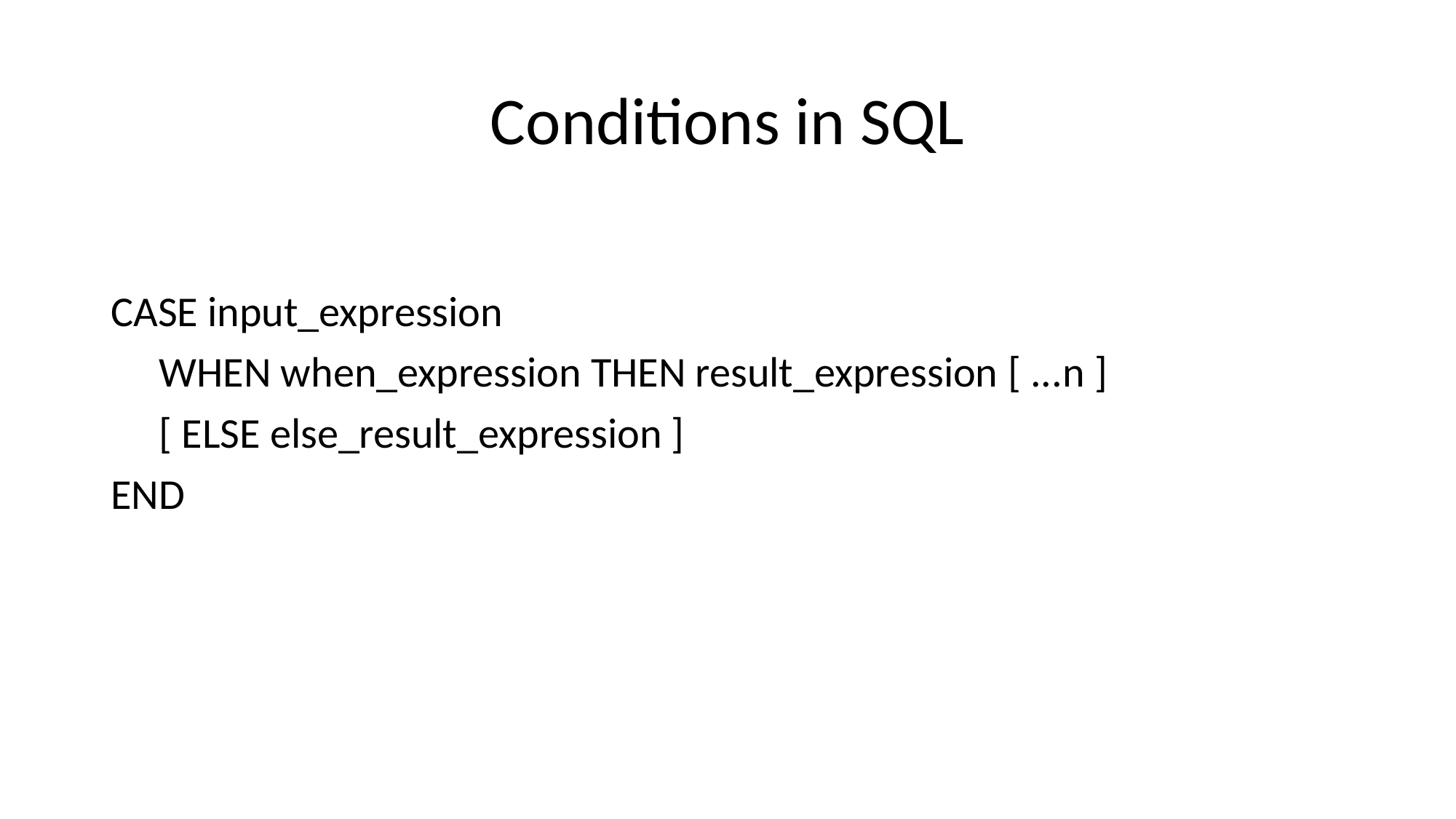

# Conditions in SQL

CASE input_expression
     WHEN when_expression THEN result_expression [ ...n ]
     [ ELSE else_result_expression ]
END